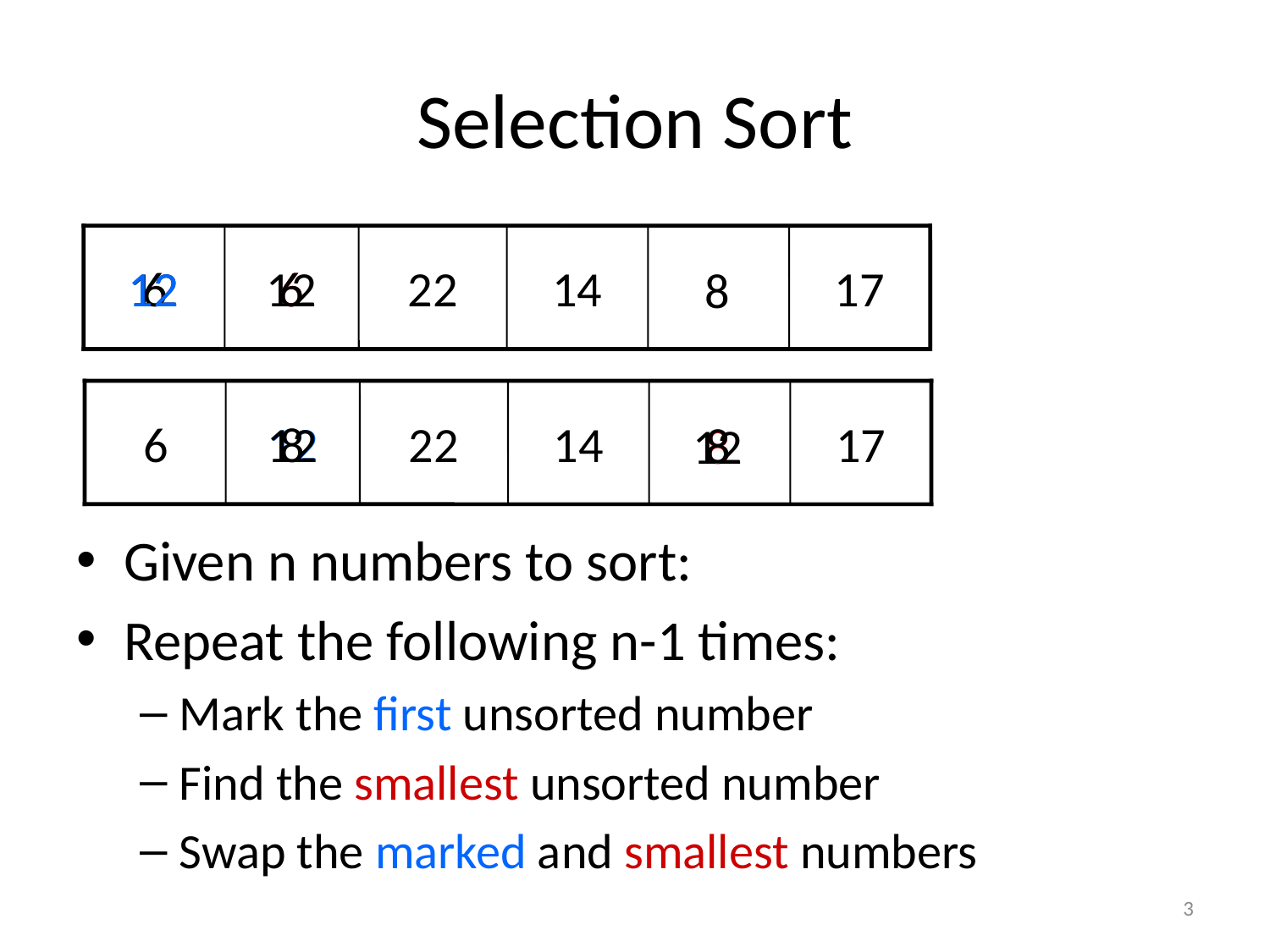

# Selection Sort
12
12

6
12
6
6

22

14

17

8

8

6
12
12

22

14

17

8
8
12

Given n numbers to sort:
Repeat the following n-1 times:
Mark the first unsorted number
Find the smallest unsorted number
Swap the marked and smallest numbers
3